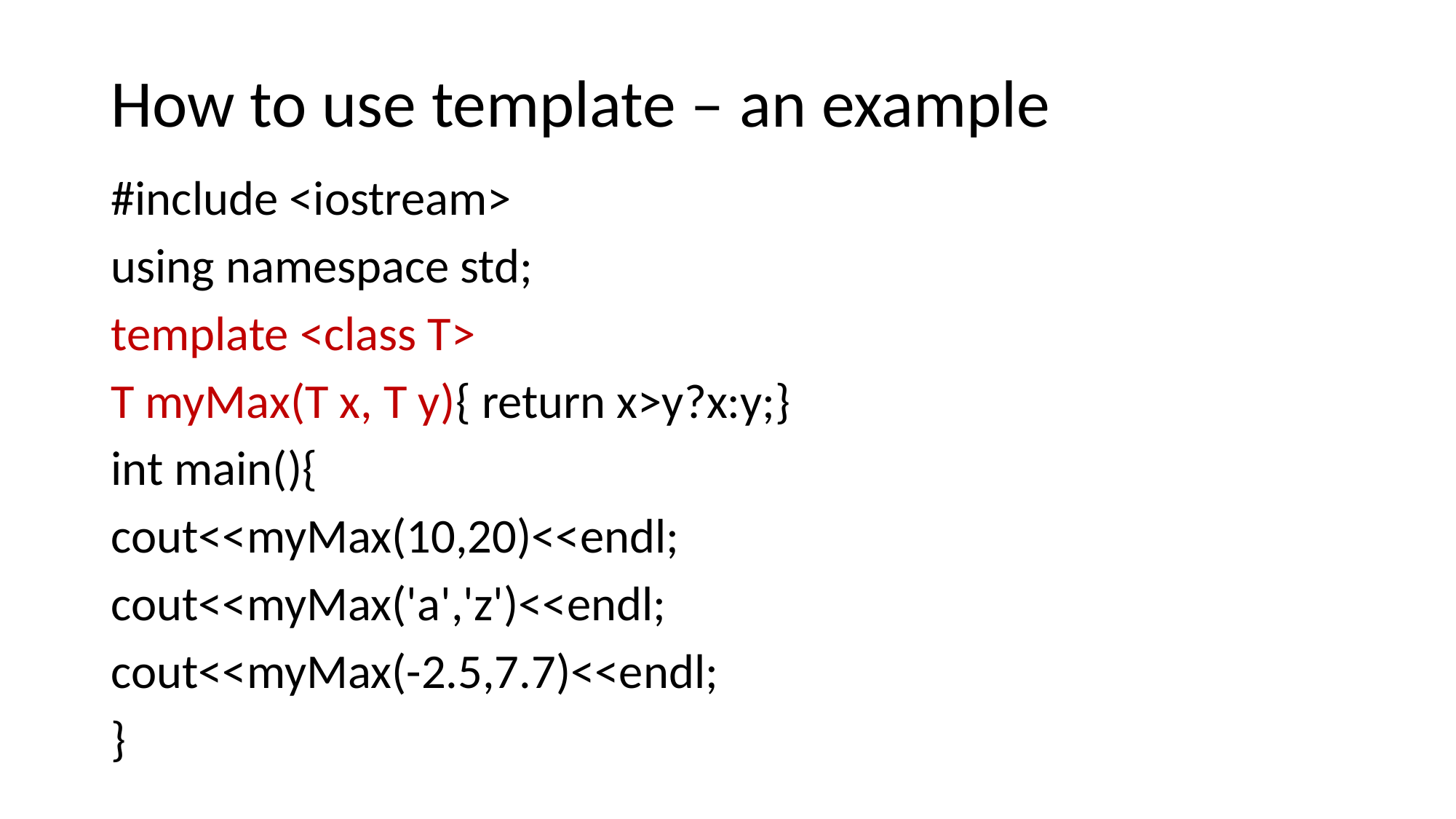

# How to use template – an example
#include <iostream>
using namespace std;
template <class T>
T myMax(T x, T y){ return x>y?x:y;}
int main(){
cout<<myMax(10,20)<<endl;
cout<<myMax('a','z')<<endl;
cout<<myMax(-2.5,7.7)<<endl;
}